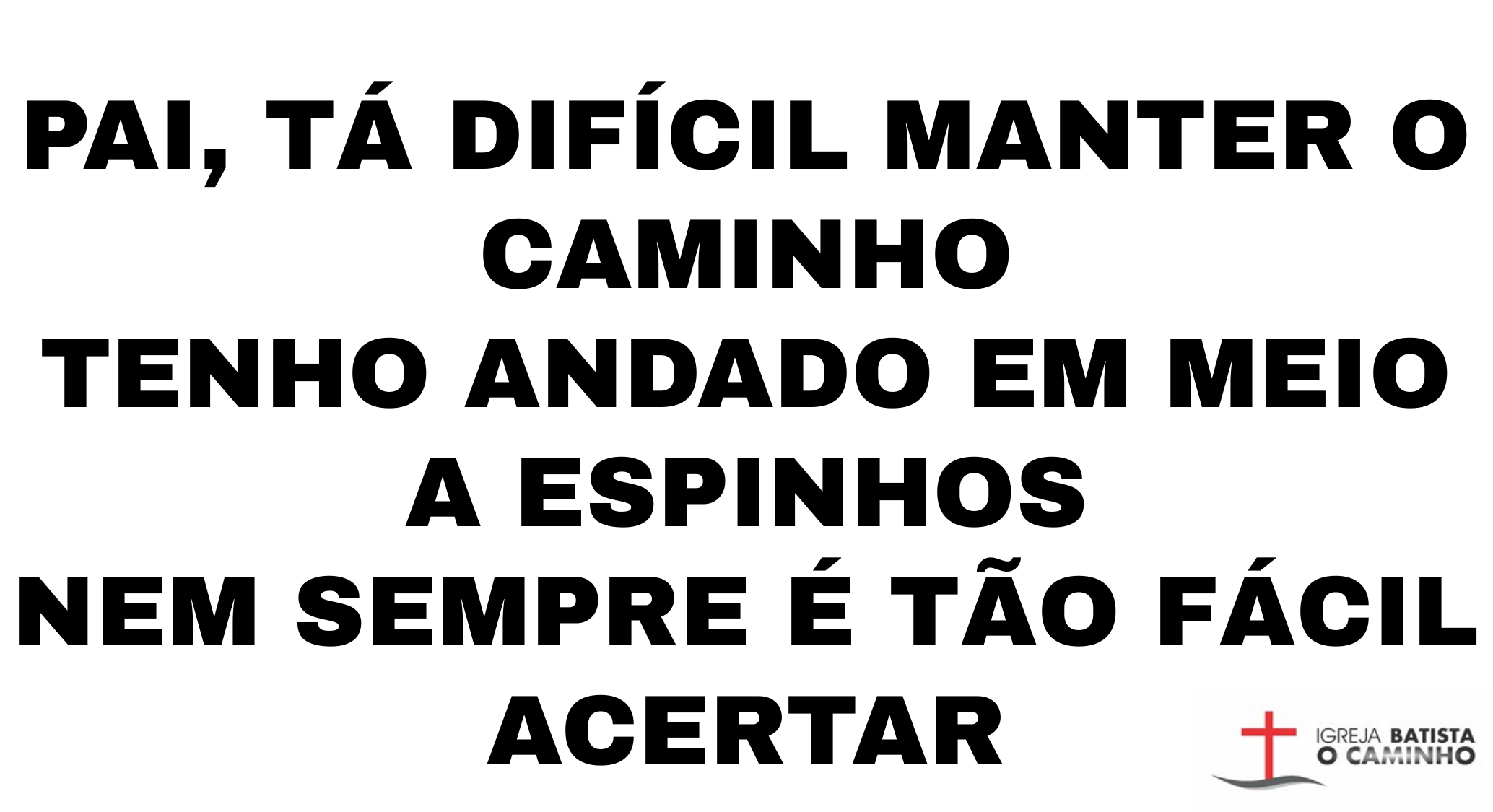

PAI, TÁ DIFÍCIL MANTER O CAMINHO
TENHO ANDADO EM MEIO A ESPINHOS
NEM SEMPRE É TÃO FÁCIL ACERTAR